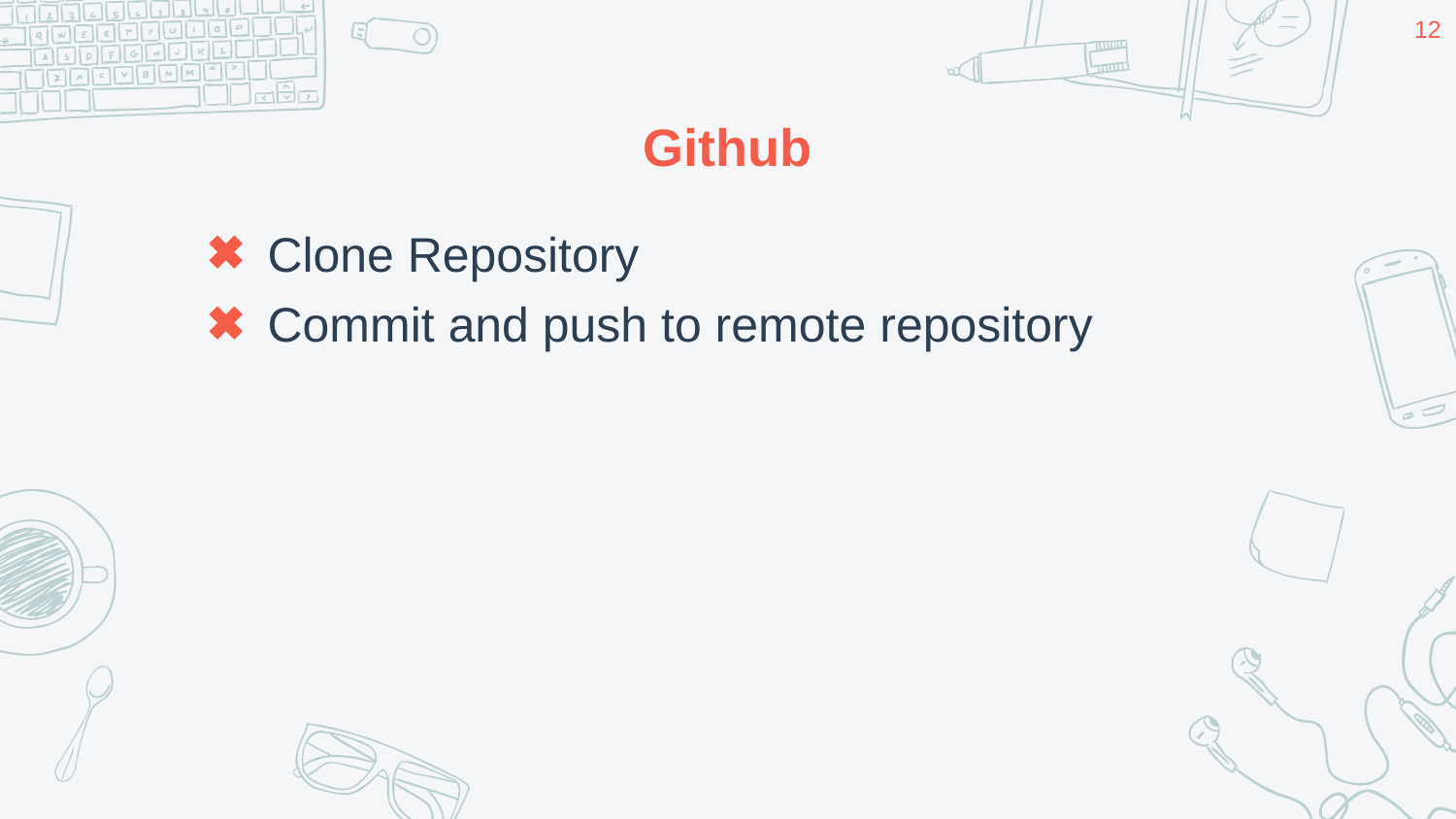

12
# Github
Clone Repository
Commit and push to remote repository